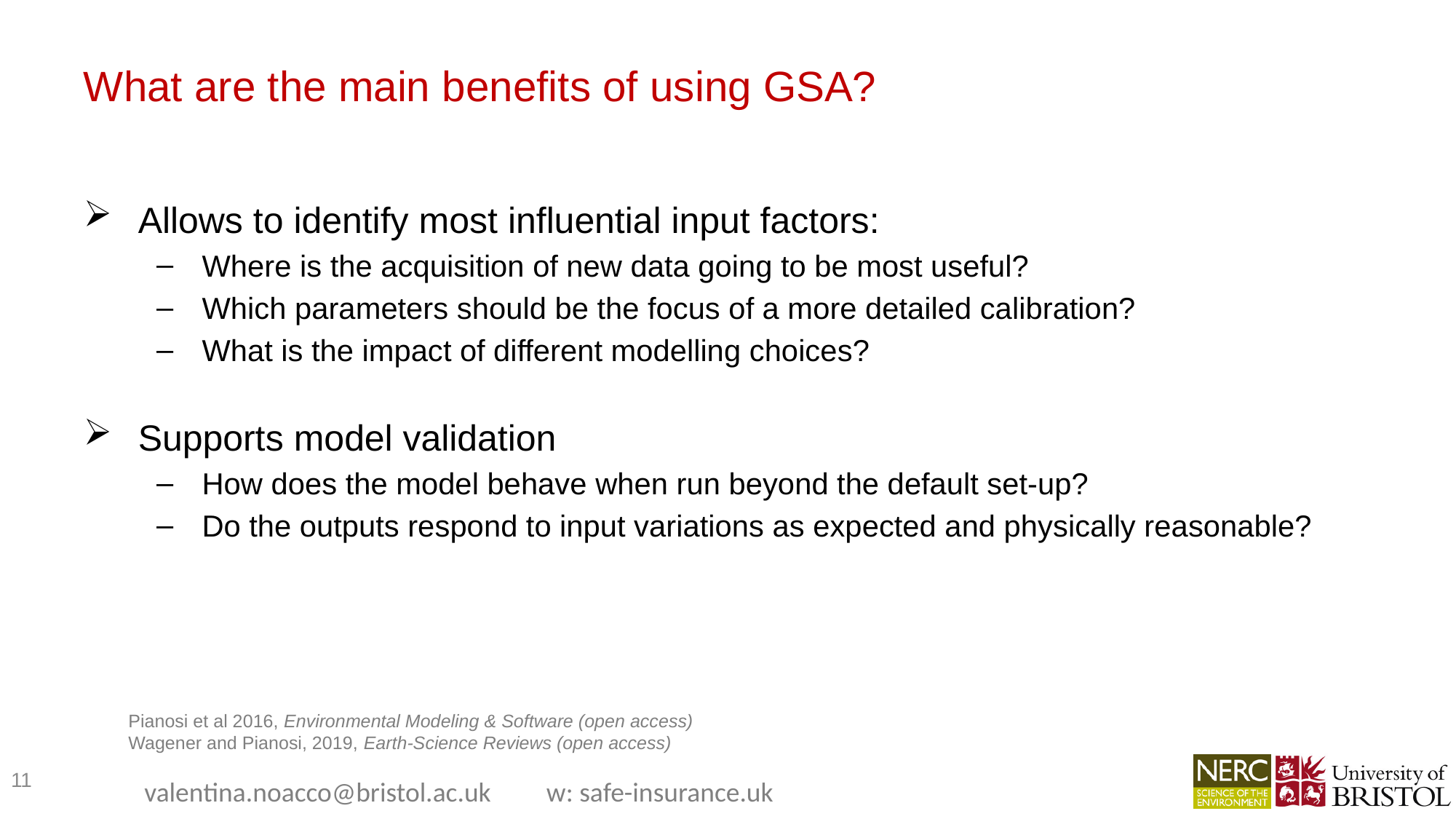

# What are the main benefits of using GSA?
Allows to identify most influential input factors:
Where is the acquisition of new data going to be most useful?
Which parameters should be the focus of a more detailed calibration?
What is the impact of different modelling choices?

Supports model validation
How does the model behave when run beyond the default set-up?
Do the outputs respond to input variations as expected and physically reasonable?
Pianosi et al 2016, Environmental Modeling & Software (open access)
Wagener and Pianosi, 2019, Earth-Science Reviews (open access)
11